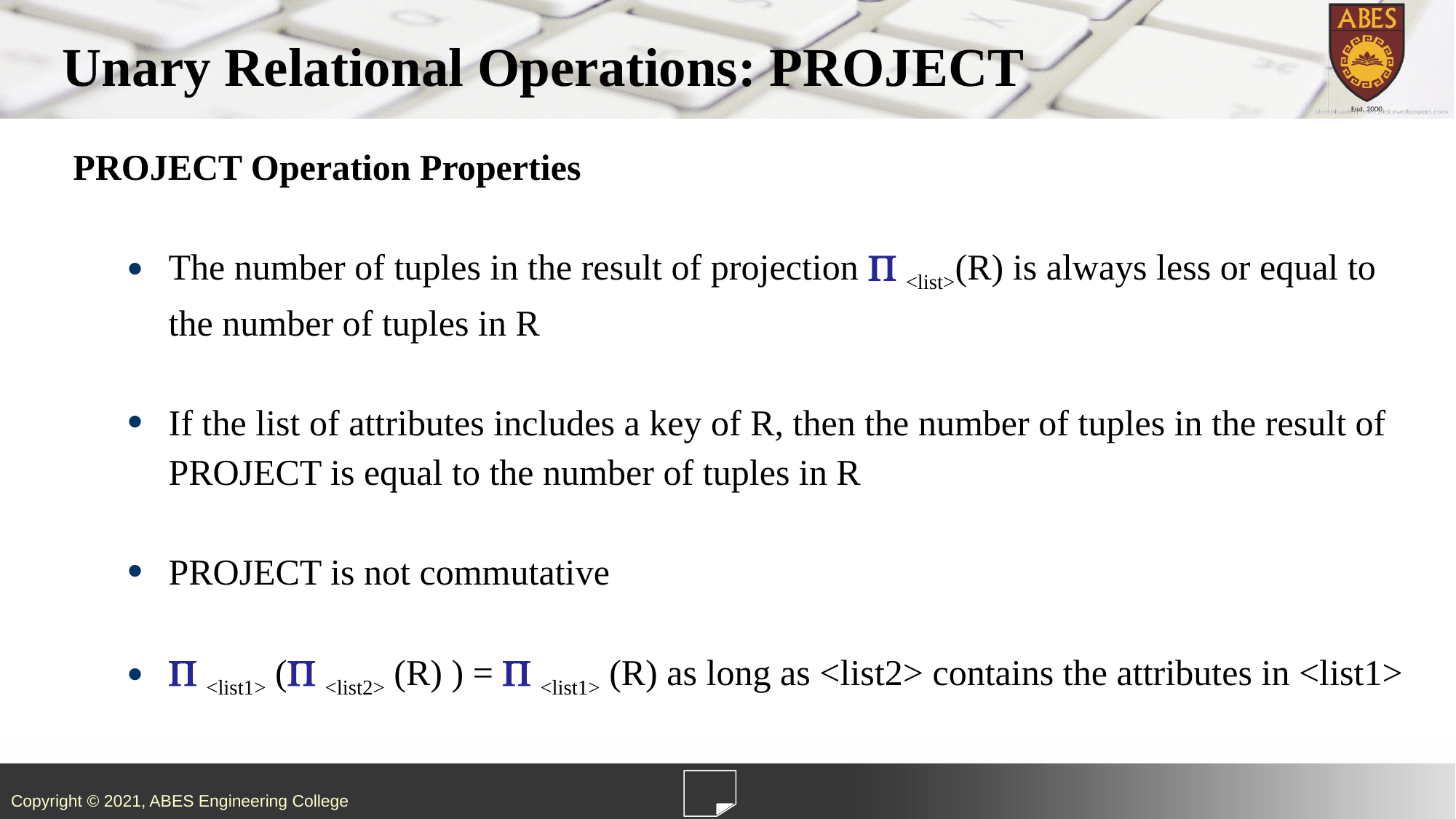

Unary Relational Operations: PROJECT
PROJECT Operation Properties

The number of tuples in the result of projection Π <list>(R) is always less or equal to the number of tuples in R

If the list of attributes includes a key of R, then the number of tuples in the result of PROJECT is equal to the number of tuples in R

PROJECT is not commutative

Π <list1> (Π <list2> (R) ) = Π <list1> (R) as long as <list2> contains the attributes in <list1>